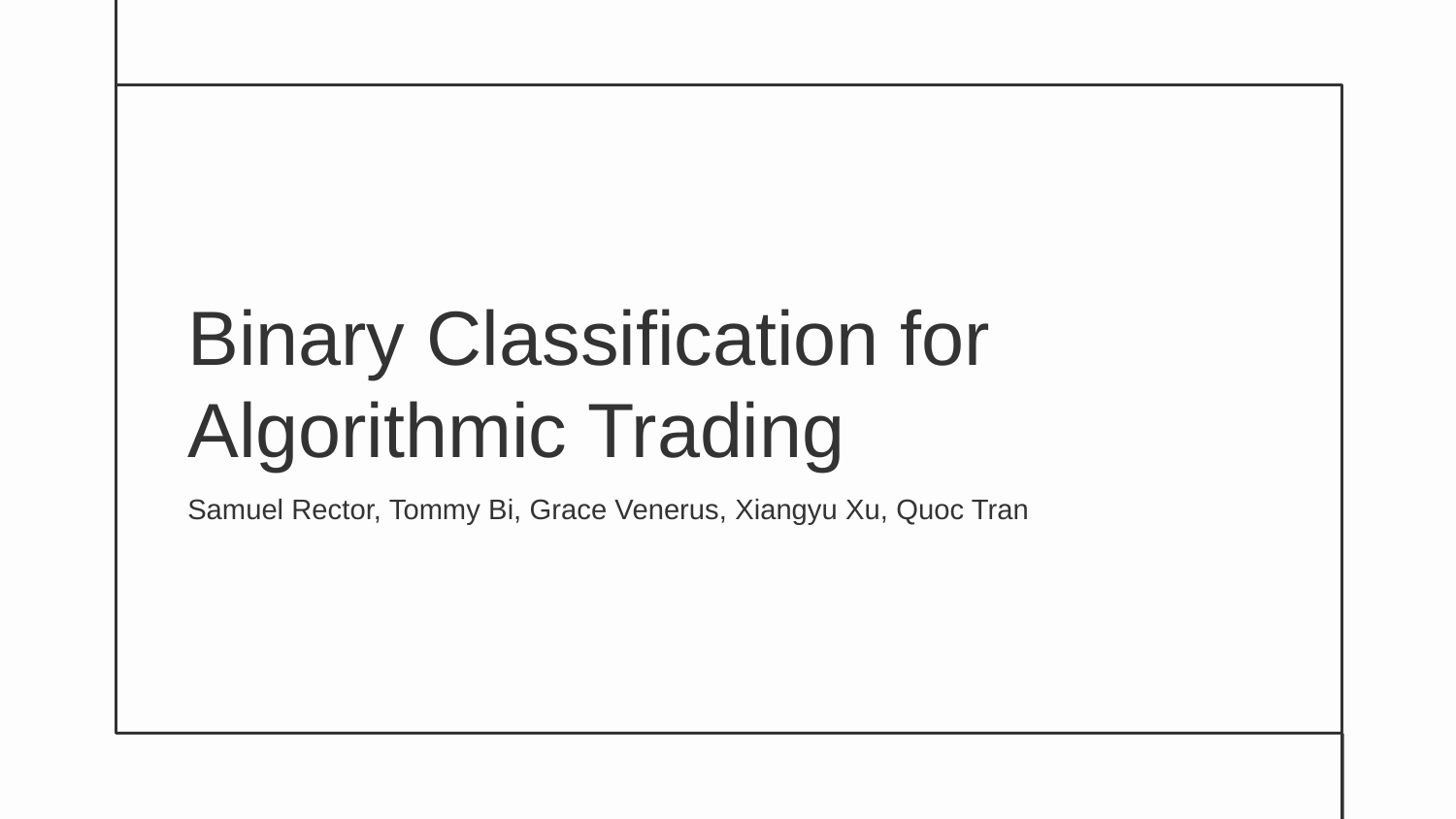

# Binary Classification for Algorithmic Trading
Samuel Rector, Tommy Bi, Grace Venerus, Xiangyu Xu, Quoc Tran